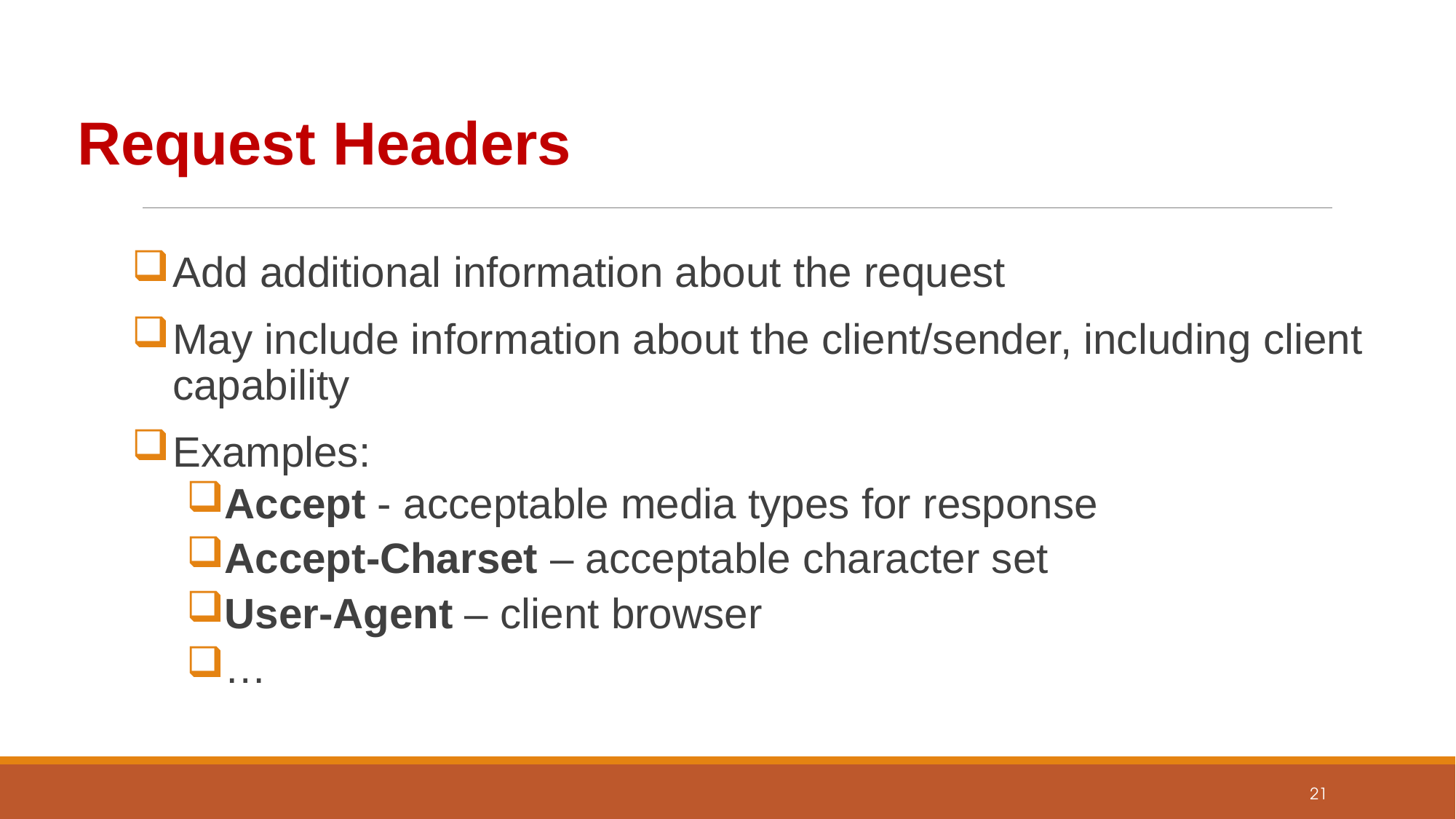

# HTTP Header Types
Request Headers

Add additional information about the request
May include information about the client/sender, including client capability
Examples:
Accept - acceptable media types for response
Accept-Charset – acceptable character set
User-Agent – client browser
…
21